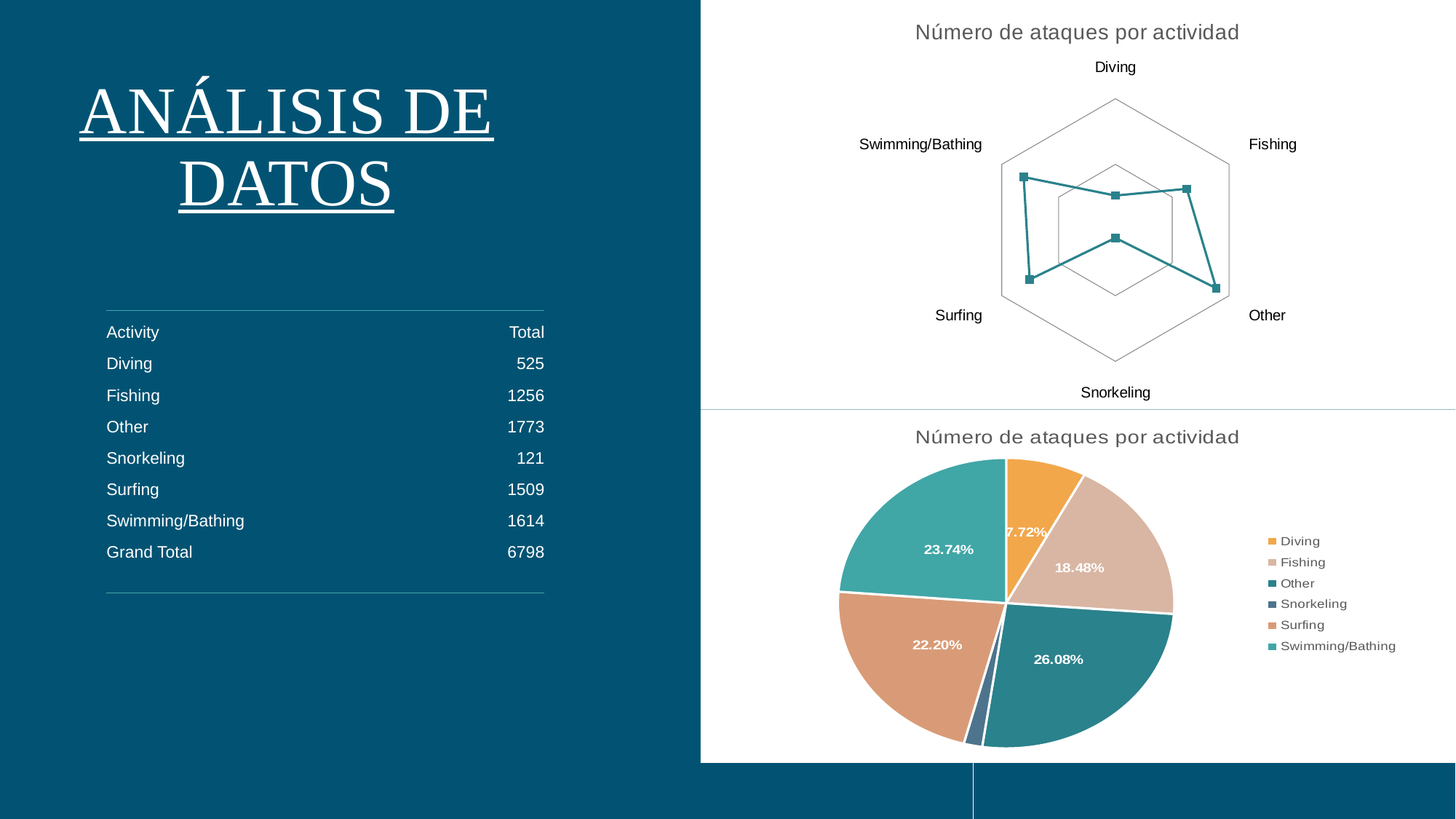

### Chart: Número de ataques por actividad

| Category | Total |
|---|---|
| Diving | 525.0 |
| Fishing | 1256.0 |
| Other | 1773.0 |
| Snorkeling | 121.0 |
| Surfing | 1509.0 |
| Swimming/Bathing | 1614.0 |
# ANÁLISIS DE DATOS
| Activity | Total |
| --- | --- |
| Diving | 525 |
| Fishing | 1256 |
| Other | 1773 |
| Snorkeling | 121 |
| Surfing | 1509 |
| Swimming/Bathing | 1614 |
| Grand Total | 6798 |
|  |  |

### Chart: Número de ataques por actividad

| Category | Total |
|---|---|
| Diving | 525.0 |
| Fishing | 1256.0 |
| Other | 1773.0 |
| Snorkeling | 121.0 |
| Surfing | 1509.0 |
| Swimming/Bathing | 1614.0 |